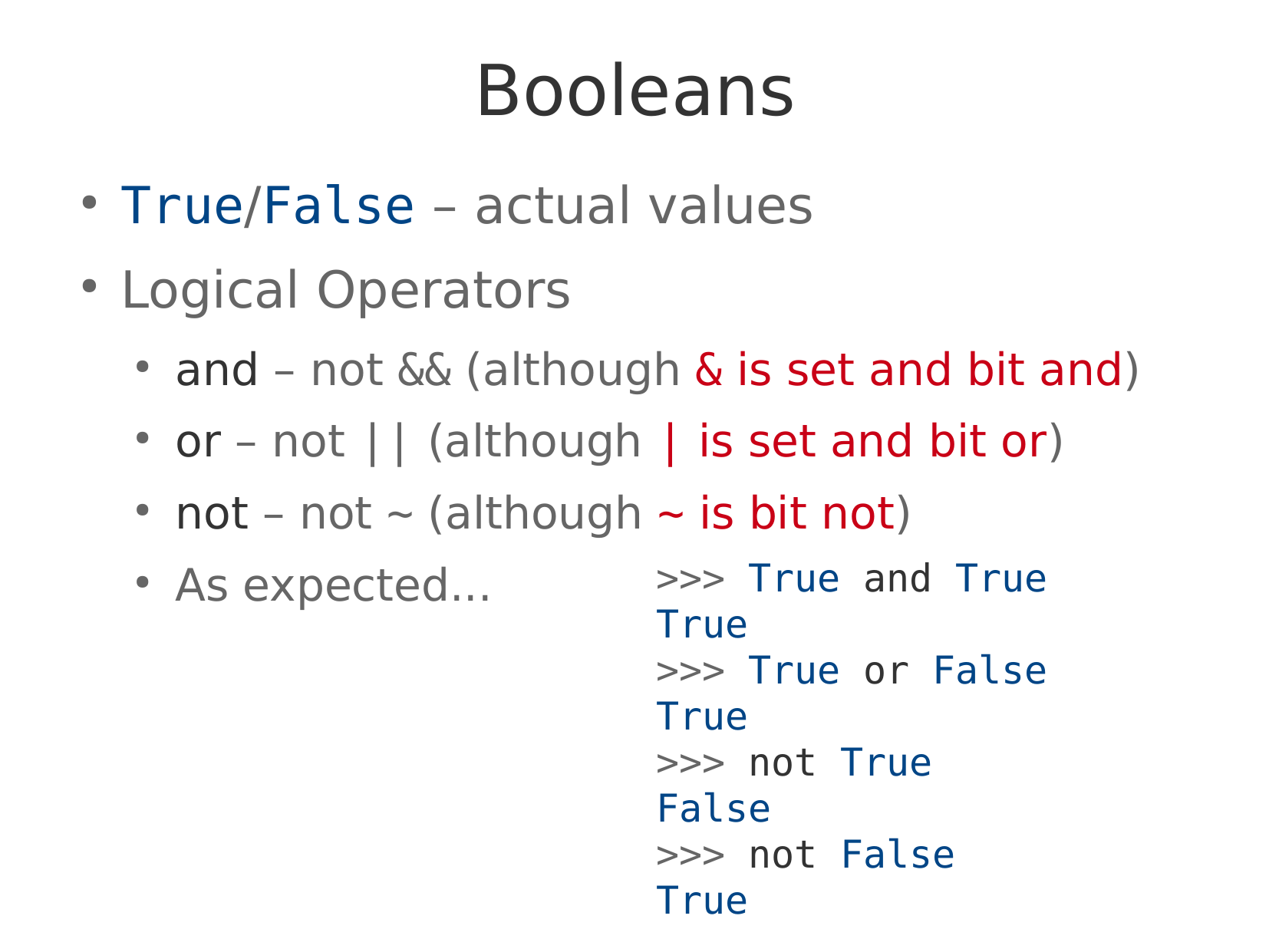

Booleans
True/False – actual values
Logical Operators
and – not && (although & is set and bit and)
or – not || (although | is set and bit or)
not – not ~ (although ~ is bit not)
As expected...
>>> True and True
True
>>> True or False
True
>>> not True
False
>>> not False
True